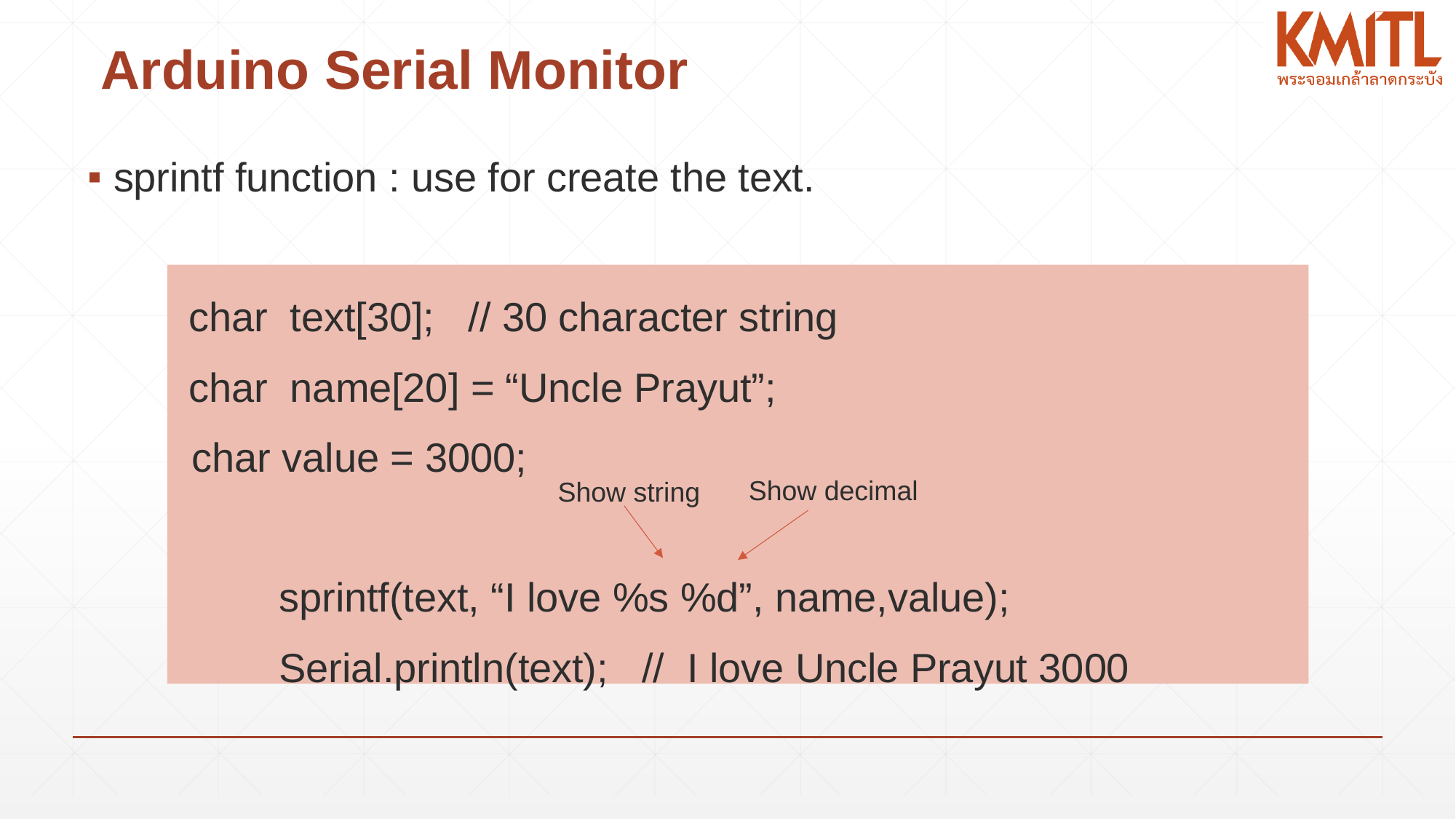

# Arduino Serial Monitor
sprintf function : use for create the text.

         char  text[30];   // 30 character string
         char  name[20] = “Uncle Prayut”;
	char value = 3000;

                 sprintf(text, “I love %s %d”, name,value);
                 Serial.println(text);   //  I love Uncle Prayut 3000

Show decimal
Show string